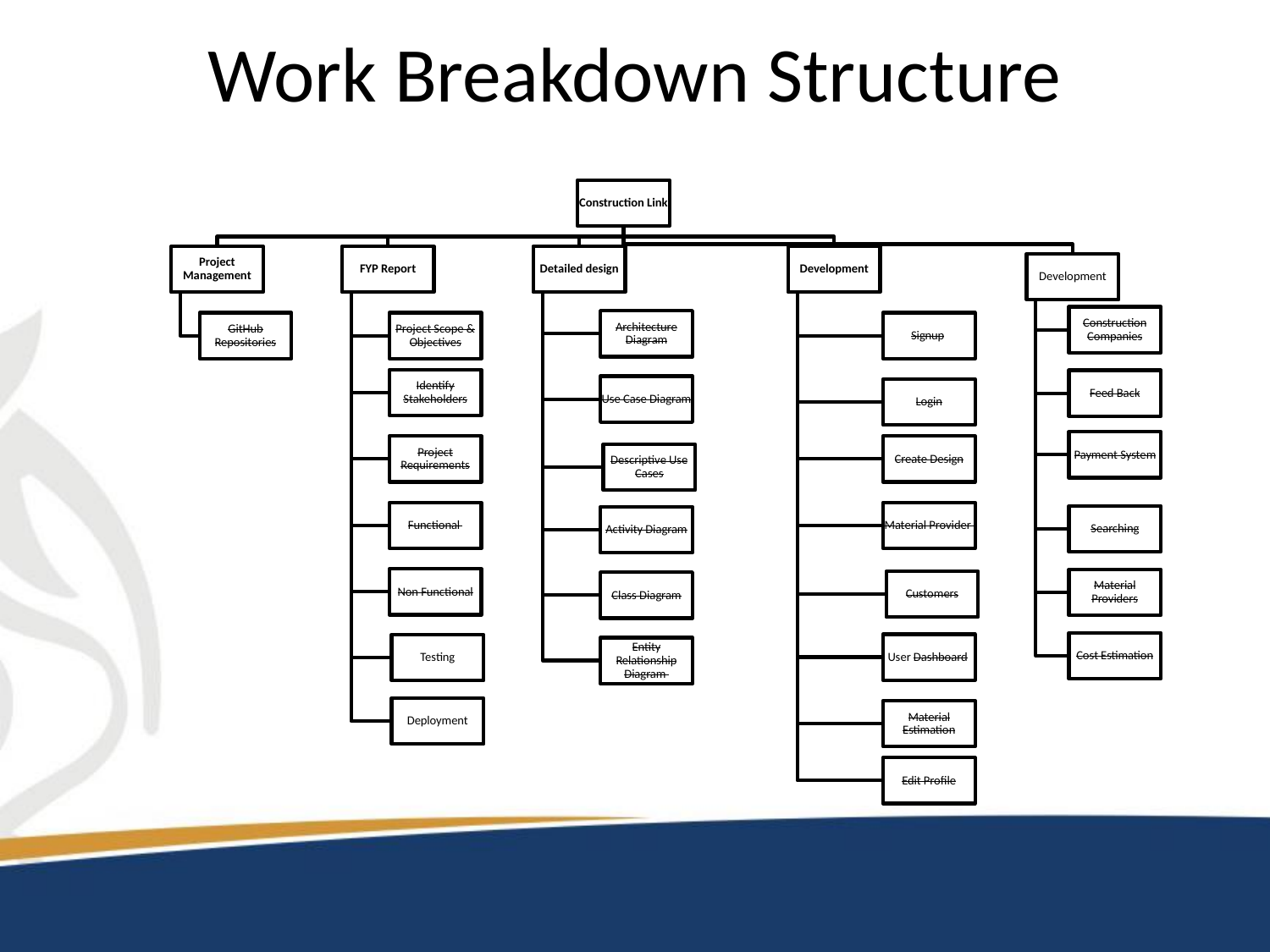

# Work Breakdown Structure
Construction Link
Project Management
GitHub Repositories
FYP Report
Project Scope & Objectives
Identify Stakeholders
Project Requirements
Functional
Non Functional
Testing
Deployment
Detailed design
Architecture Diagram
Use Case Diagram
Descriptive Use Cases
Activity Diagram
Class Diagram
Entity Relationship Diagram
Development
Signup
Login
Create Design
Material Provider
Customers
User Dashboard
Material Estimation
Edit Profile
Development
Construction Companies
Feed Back
Payment System
Searching
Material Providers
Cost Estimation